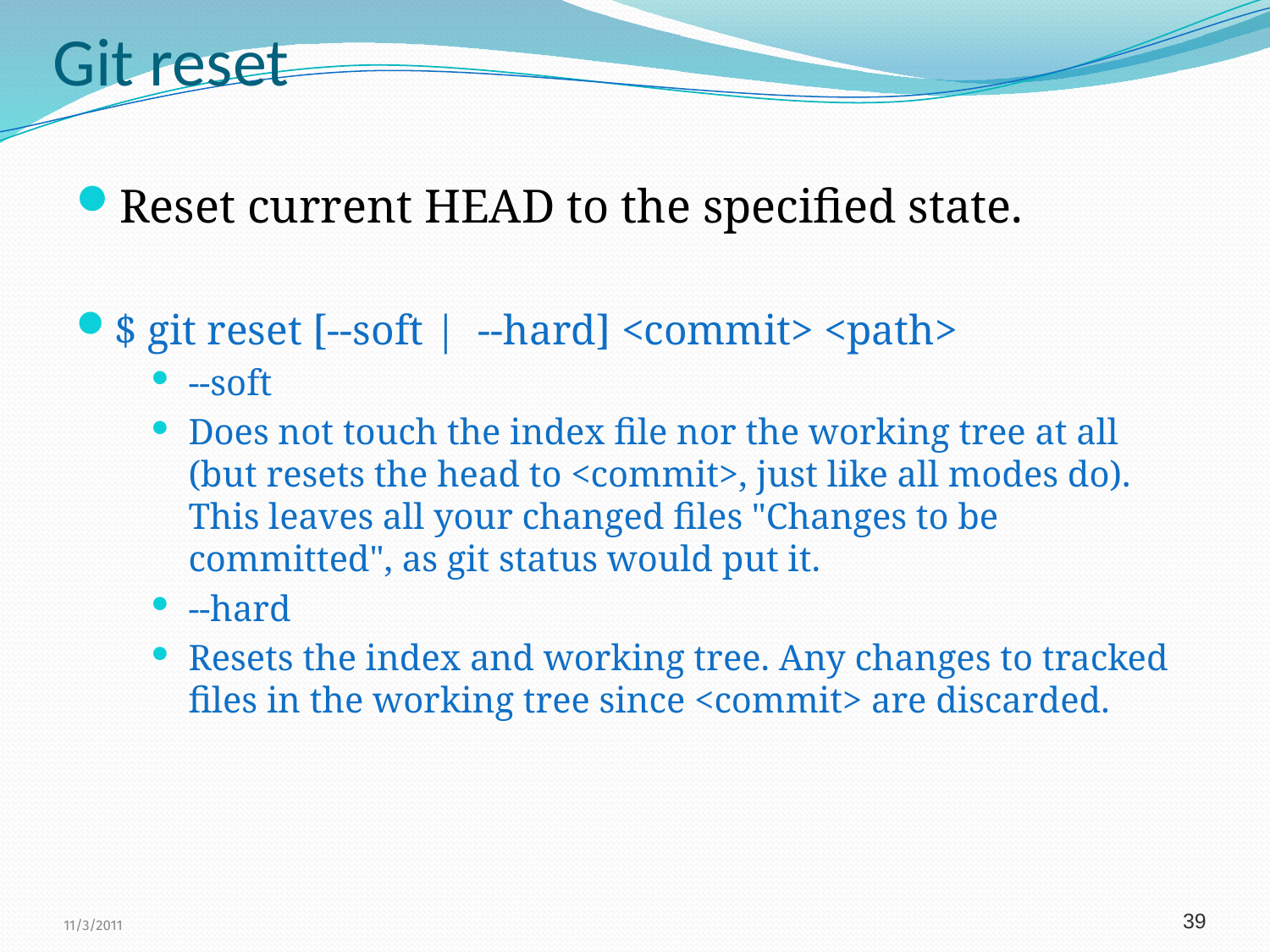

# Git reset
Reset current HEAD to the specified state.

$ git reset [--soft |  --hard] <commit> <path>
--soft
Does not touch the index file nor the working tree at all (but resets the head to <commit>, just like all modes do). This leaves all your changed files "Changes to be committed", as git status would put it.
--hard
Resets the index and working tree. Any changes to tracked files in the working tree since <commit> are discarded.

11/3/2011
39